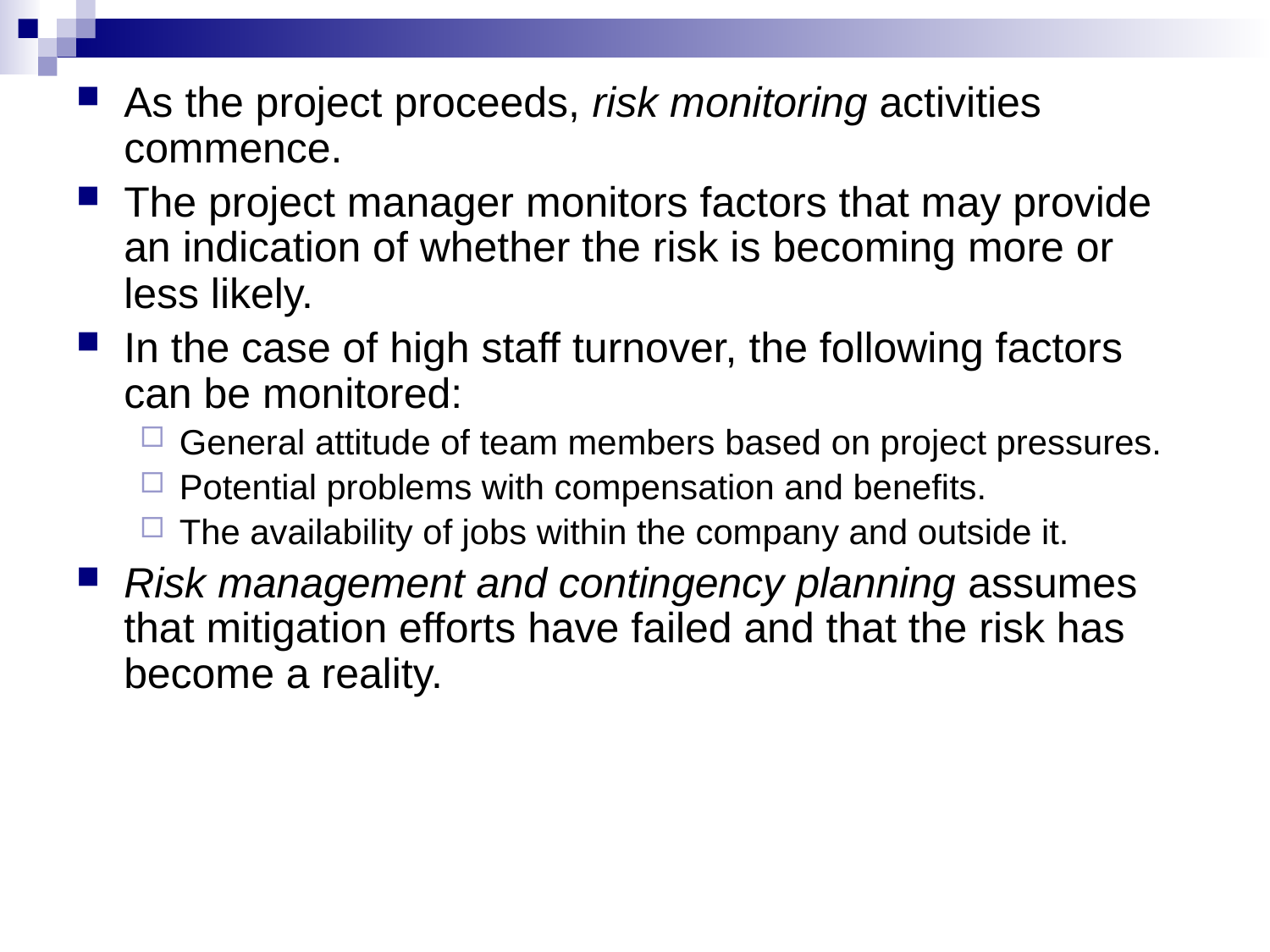

As the project proceeds, risk monitoring activities commence.
The project manager monitors factors that may provide an indication of whether the risk is becoming more or less likely.
In the case of high staff turnover, the following factors can be monitored:
General attitude of team members based on project pressures.
Potential problems with compensation and benefits.
The availability of jobs within the company and outside it.
Risk management and contingency planning assumes that mitigation efforts have failed and that the risk has become a reality.